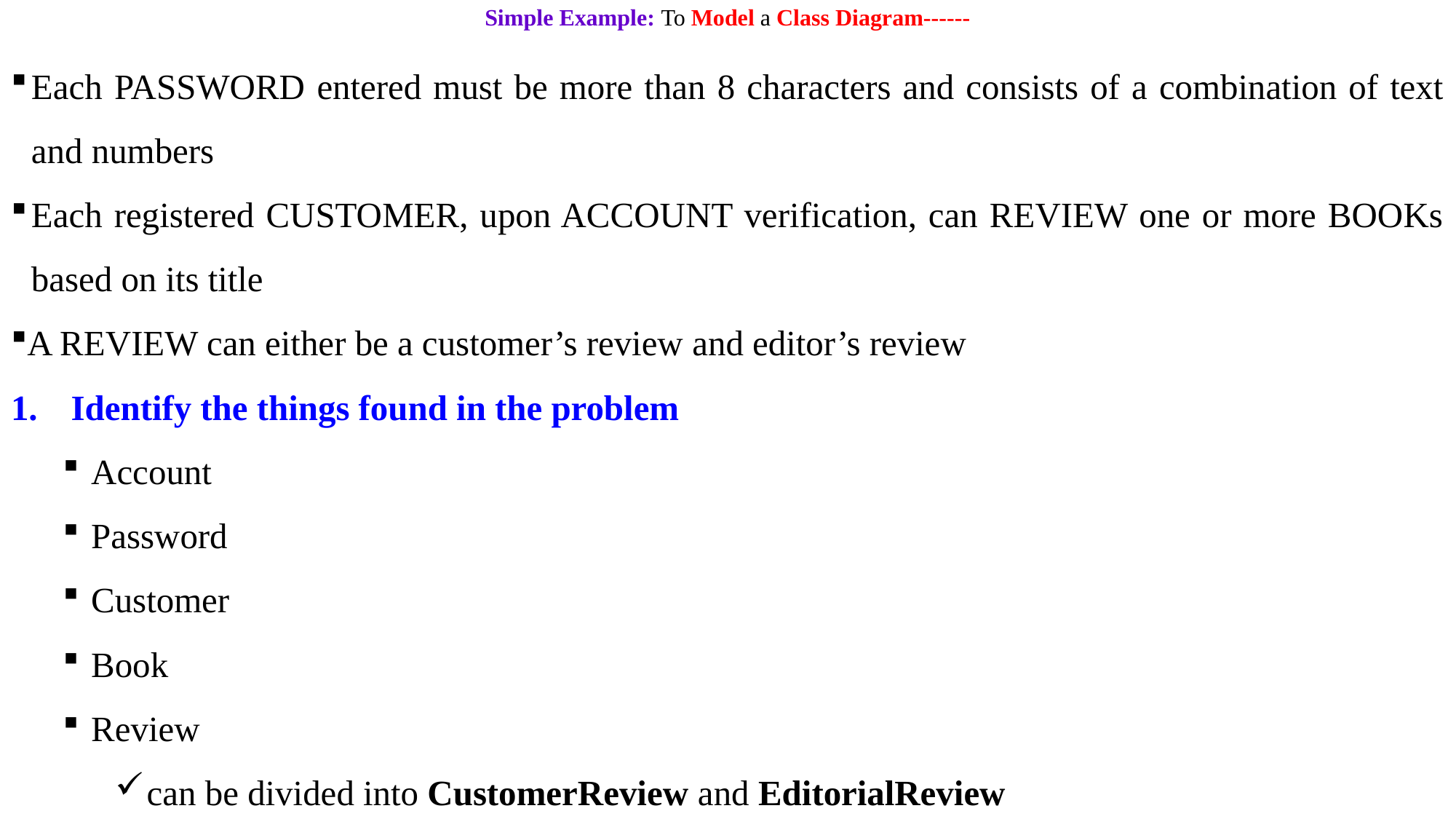

# Simple Example: To Model a Class Diagram------
Each PASSWORD entered must be more than 8 characters and consists of a combination of text and numbers
Each registered CUSTOMER, upon ACCOUNT verification, can REVIEW one or more BOOKs based on its title
A REVIEW can either be a customer’s review and editor’s review
Identify the things found in the problem
Account
Password
Customer
Book
Review
can be divided into CustomerReview and EditorialReview

32